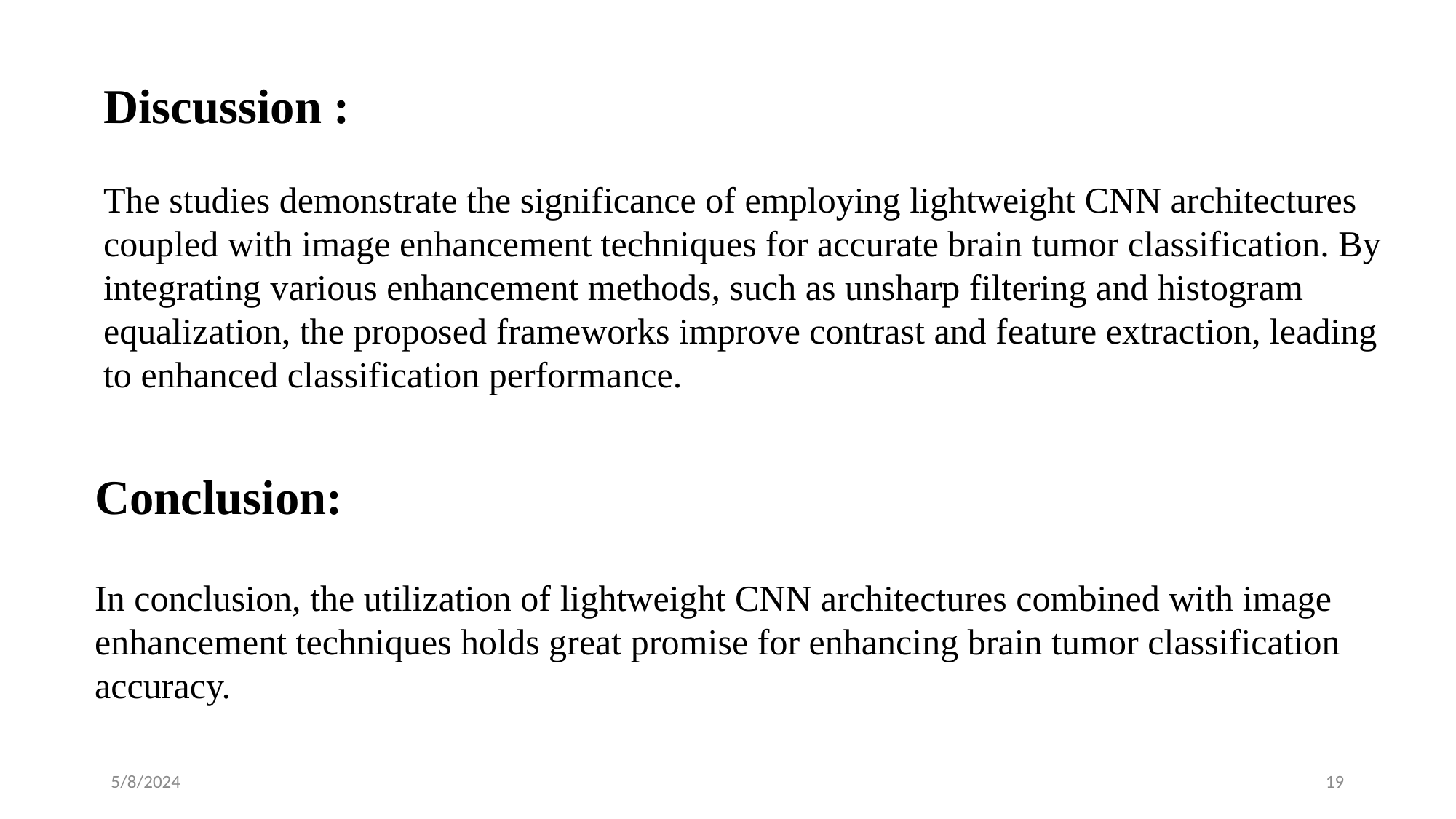

Discussion :

The studies demonstrate the significance of employing lightweight CNN architectures coupled with image enhancement techniques for accurate brain tumor classification. By integrating various enhancement methods, such as unsharp filtering and histogram equalization, the proposed frameworks improve contrast and feature extraction, leading to enhanced classification performance.

Conclusion:

In conclusion, the utilization of lightweight CNN architectures combined with image enhancement techniques holds great promise for enhancing brain tumor classification accuracy.
5/8/2024
19